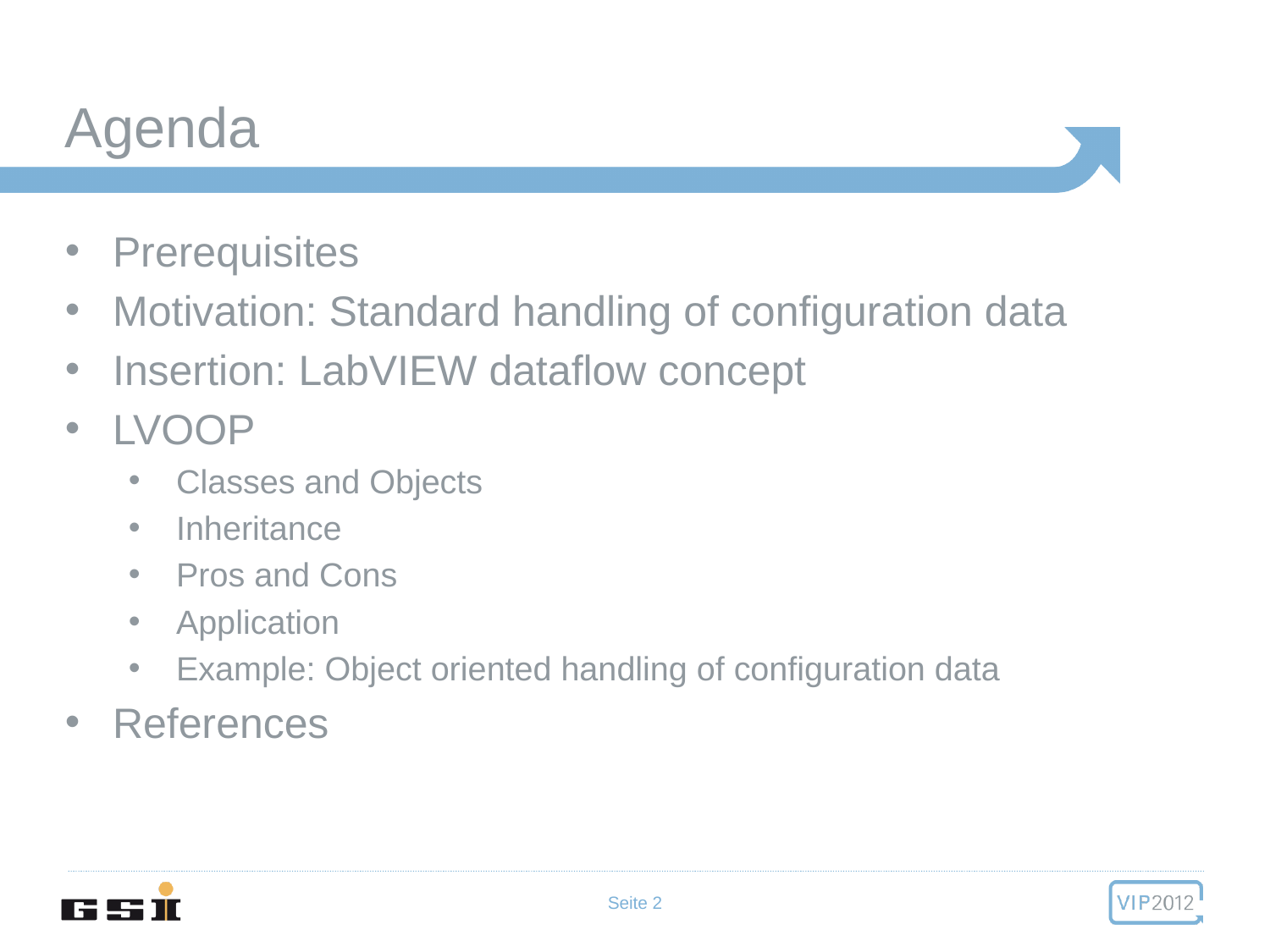

# Agenda
Prerequisites
Motivation: Standard handling of configuration data
Insertion: LabVIEW dataflow concept
LVOOP
Classes and Objects
Inheritance
Pros and Cons
Application
Example: Object oriented handling of configuration data
References
Seite 2